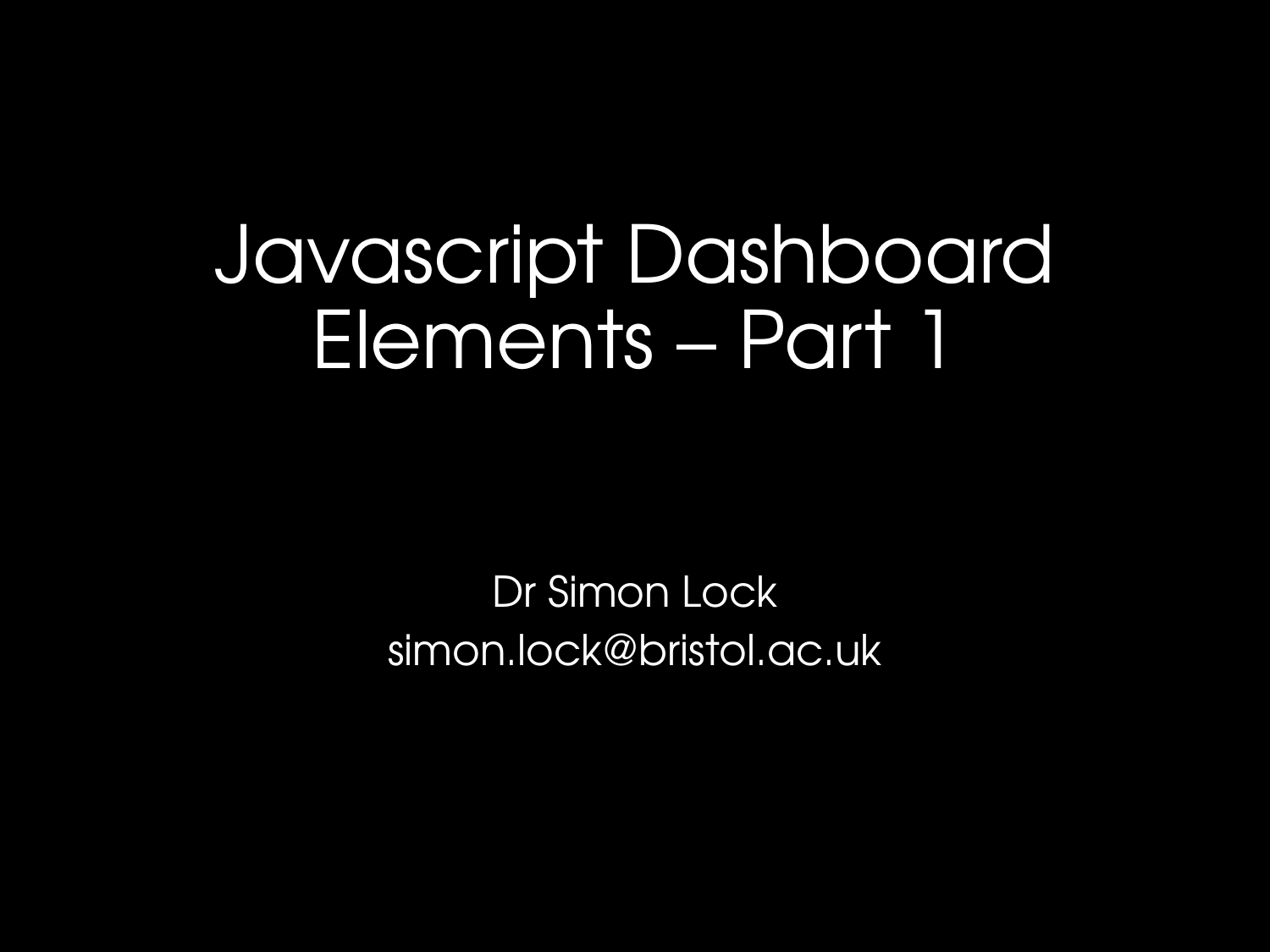

# Javascript Dashboard Elements – Part 1

Dr Simon Lock
simon.lock@bristol.ac.uk